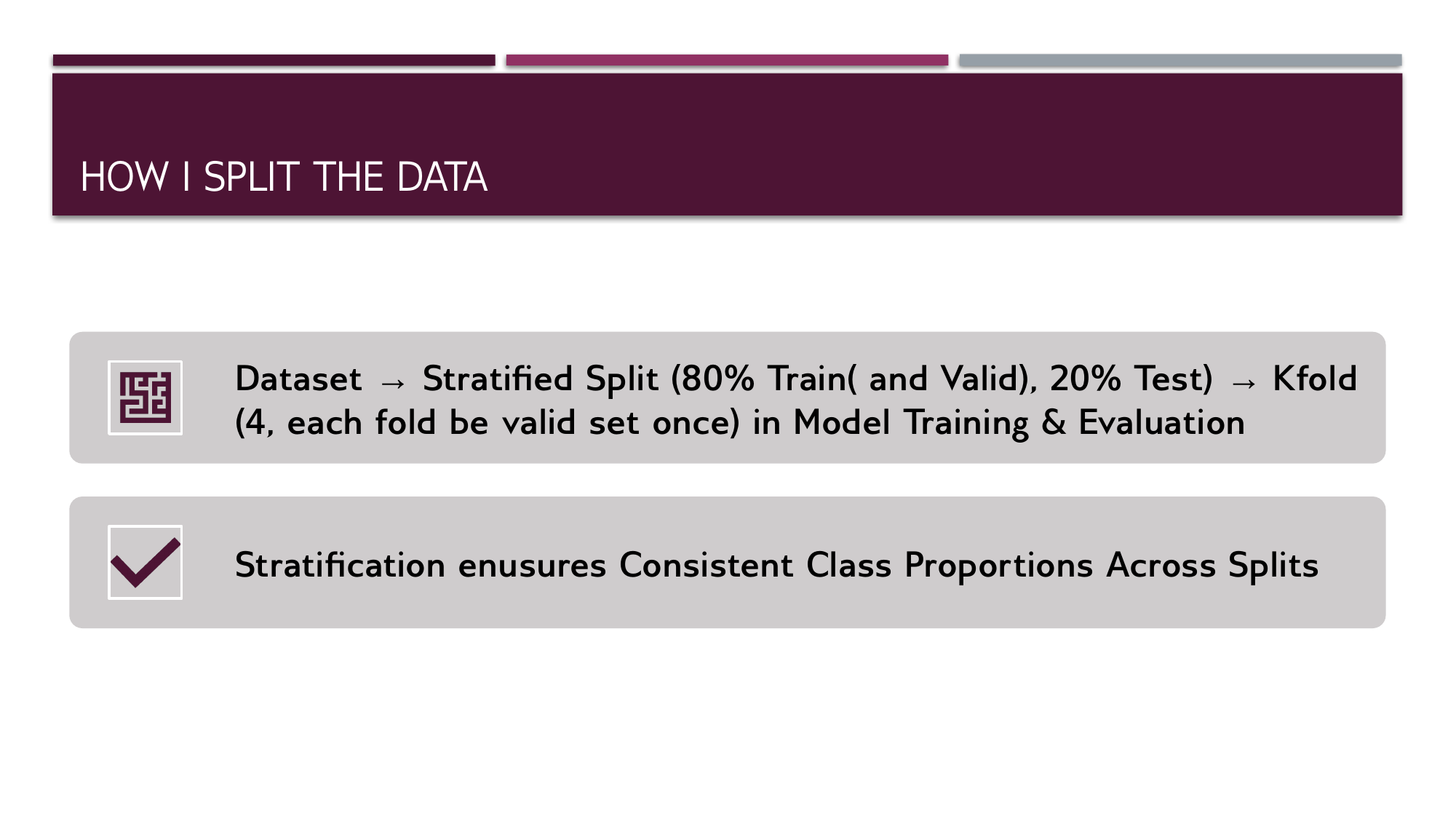

# How I split the data
Dataset → Stratified Split (80% Train( and Valid), 20% Test) → Kfold (4, each fold be valid set once) in Model Training & Evaluation
Stratification enusures Consistent Class Proportions Across Splits